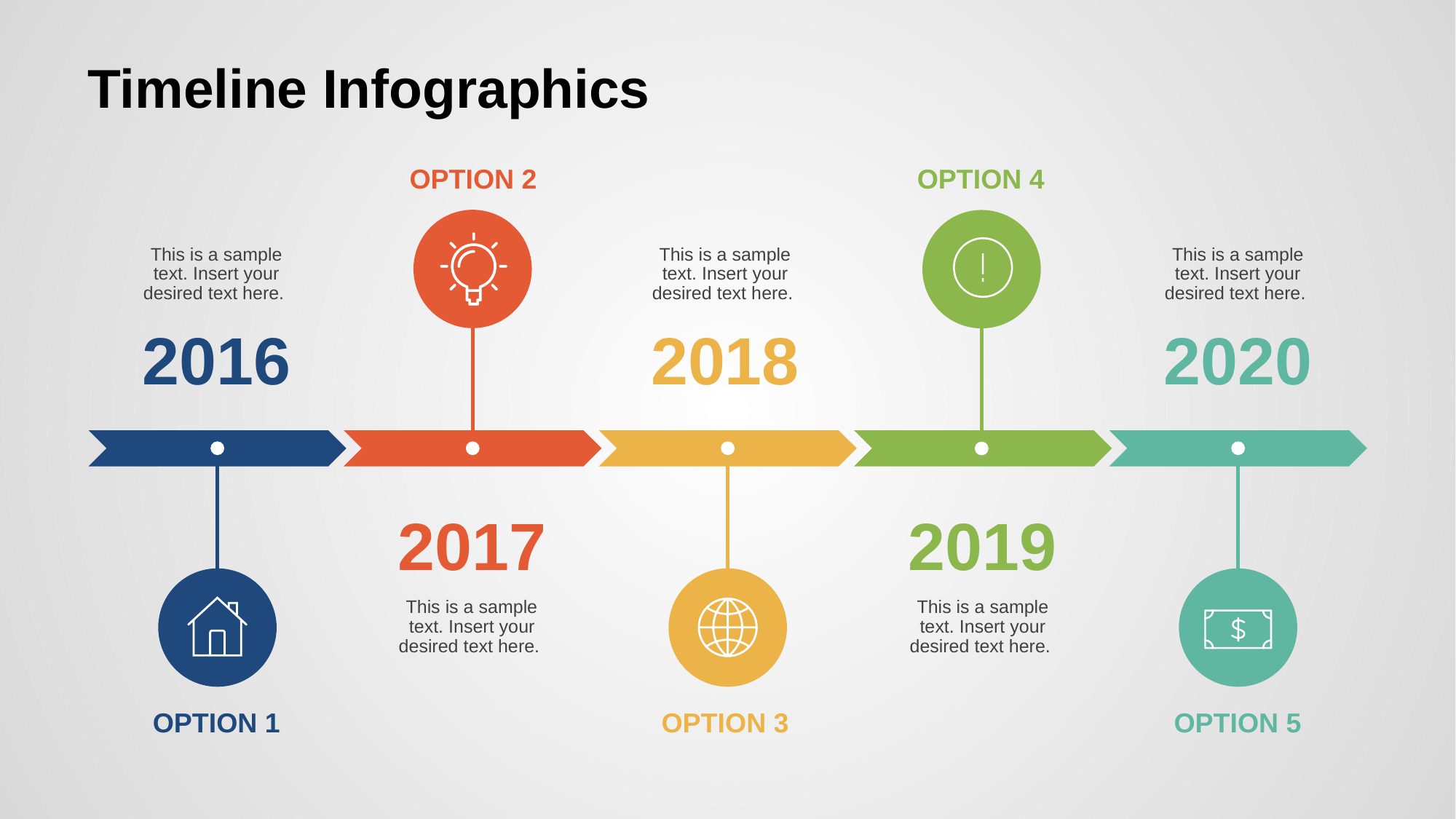

Timeline Infographics
OPTION 2
OPTION 4

This is a sample text. Insert your desired text here.
This is a sample text. Insert your desired text here.
This is a sample text. Insert your desired text here.
2016
2018
2020

2017
2019

This is a sample text. Insert your desired text here.
This is a sample text. Insert your desired text here.

OPTION 1
OPTION 3
OPTION 5